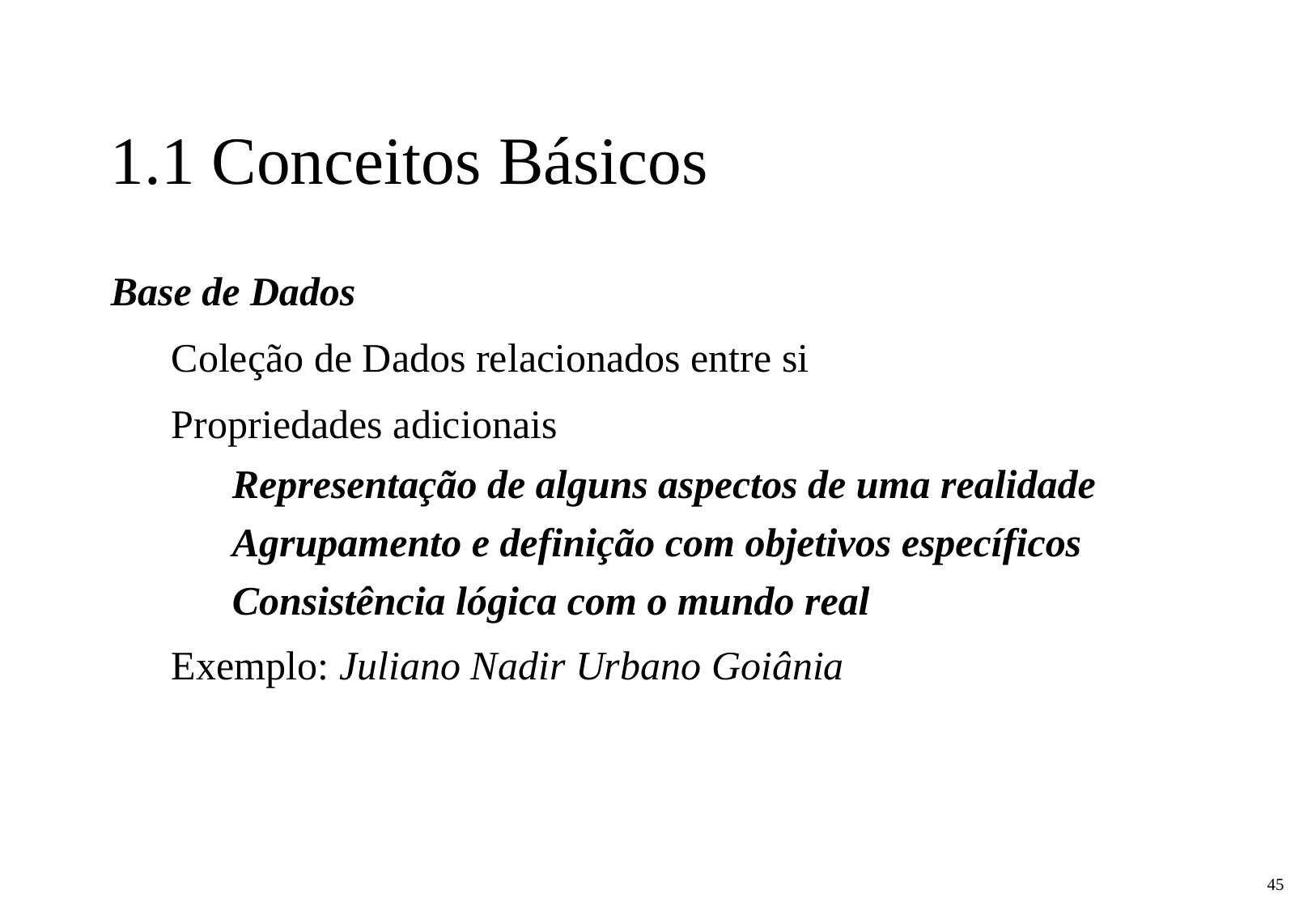

1.1 Conceitos Básicos
Base de Dados
Coleção de Dados relacionados entre si
Propriedades adicionais
Representação de alguns aspectos de uma realidade
Agrupamento e definição com objetivos específicos
Consistência lógica com o mundo real
Exemplo: Juliano Nadir Urbano Goiânia
45